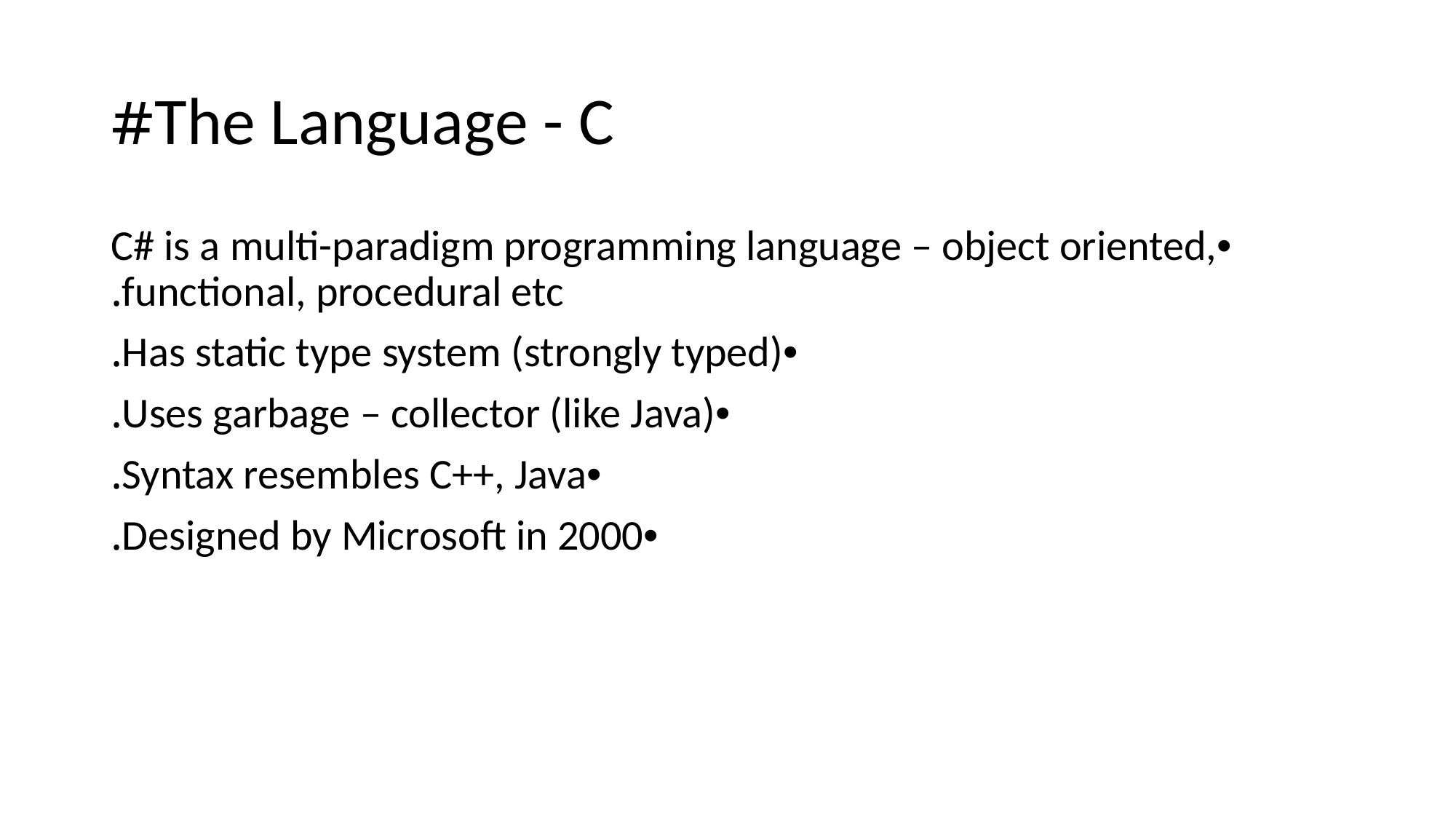

# The Language - C#
•C# is a multi-paradigm programming language – object oriented, functional, procedural etc.
•Has static type system (strongly typed).
•Uses garbage – collector (like Java).
•Syntax resembles C++, Java.
•Designed by Microsoft in 2000.